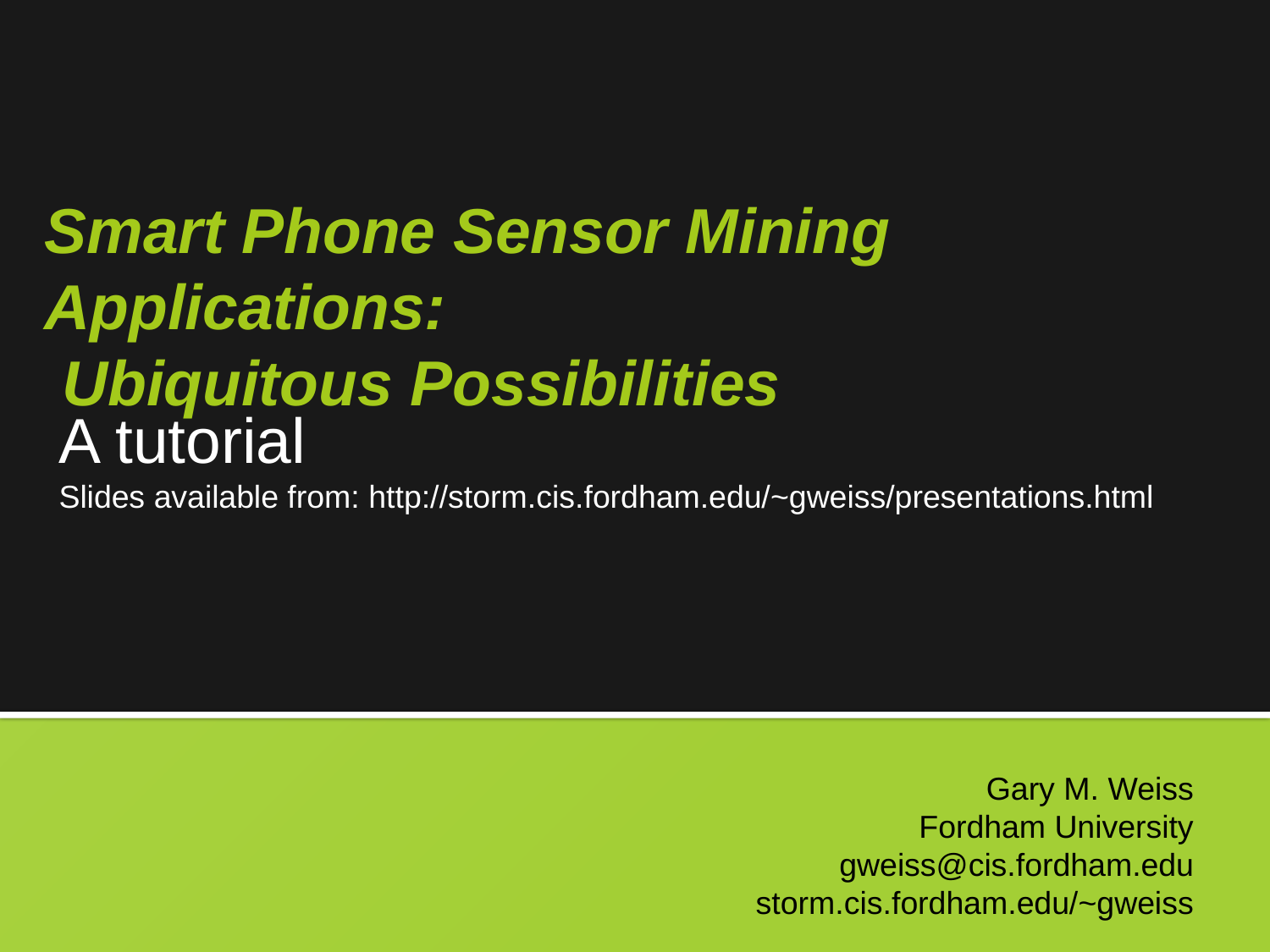

# Smart Phone Sensor Mining Applications: Ubiquitous Possibilities
A tutorial
Slides available from: http://storm.cis.fordham.edu/~gweiss/presentations.html

Gary M. Weiss
Fordham University
gweiss@cis.fordham.edu
storm.cis.fordham.edu/~gweiss